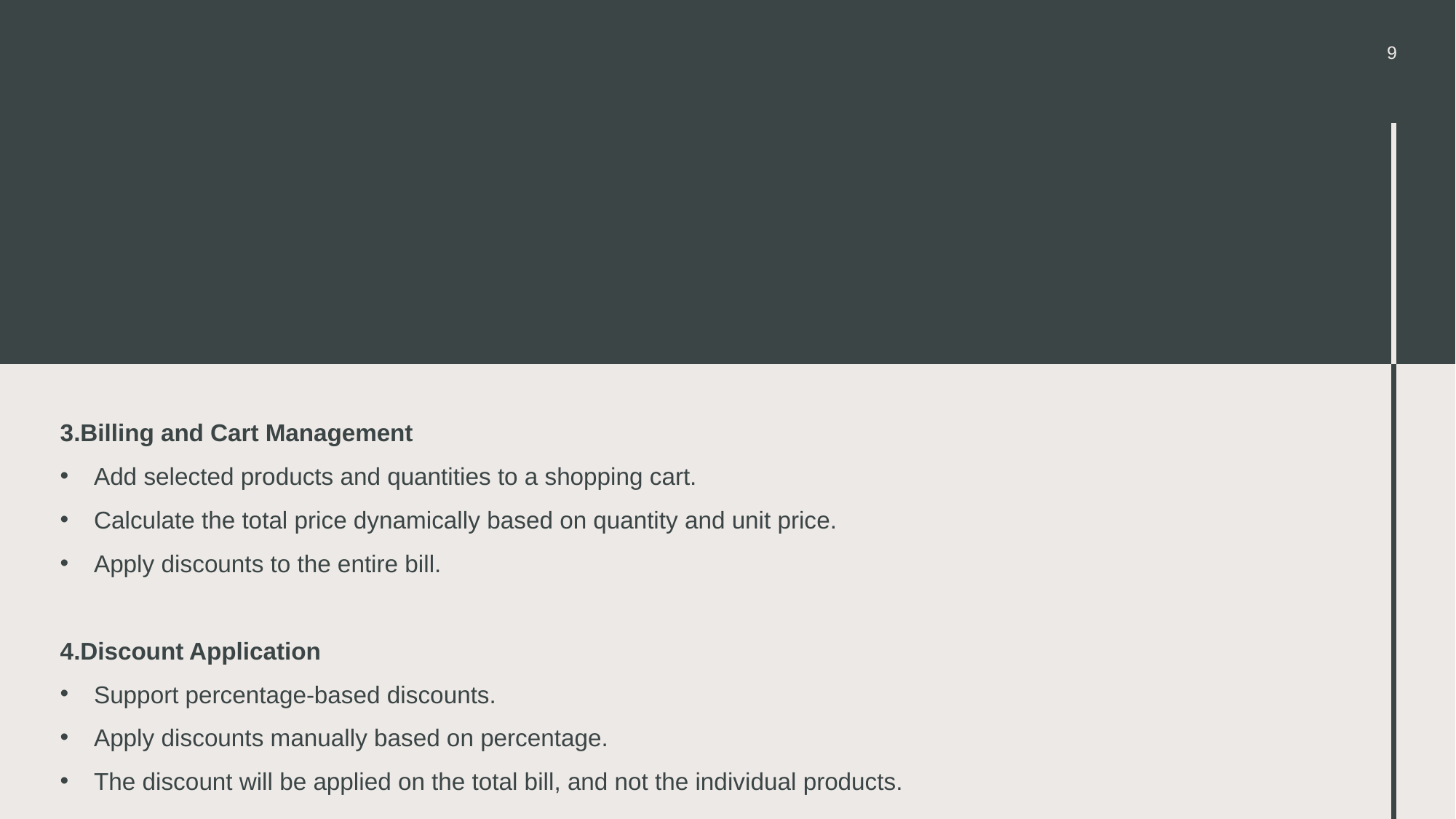

9
3.Billing and Cart Management
Add selected products and quantities to a shopping cart.
Calculate the total price dynamically based on quantity and unit price.
Apply discounts to the entire bill.

4.Discount Application
Support percentage-based discounts.
Apply discounts manually based on percentage.
The discount will be applied on the total bill, and not the individual products.